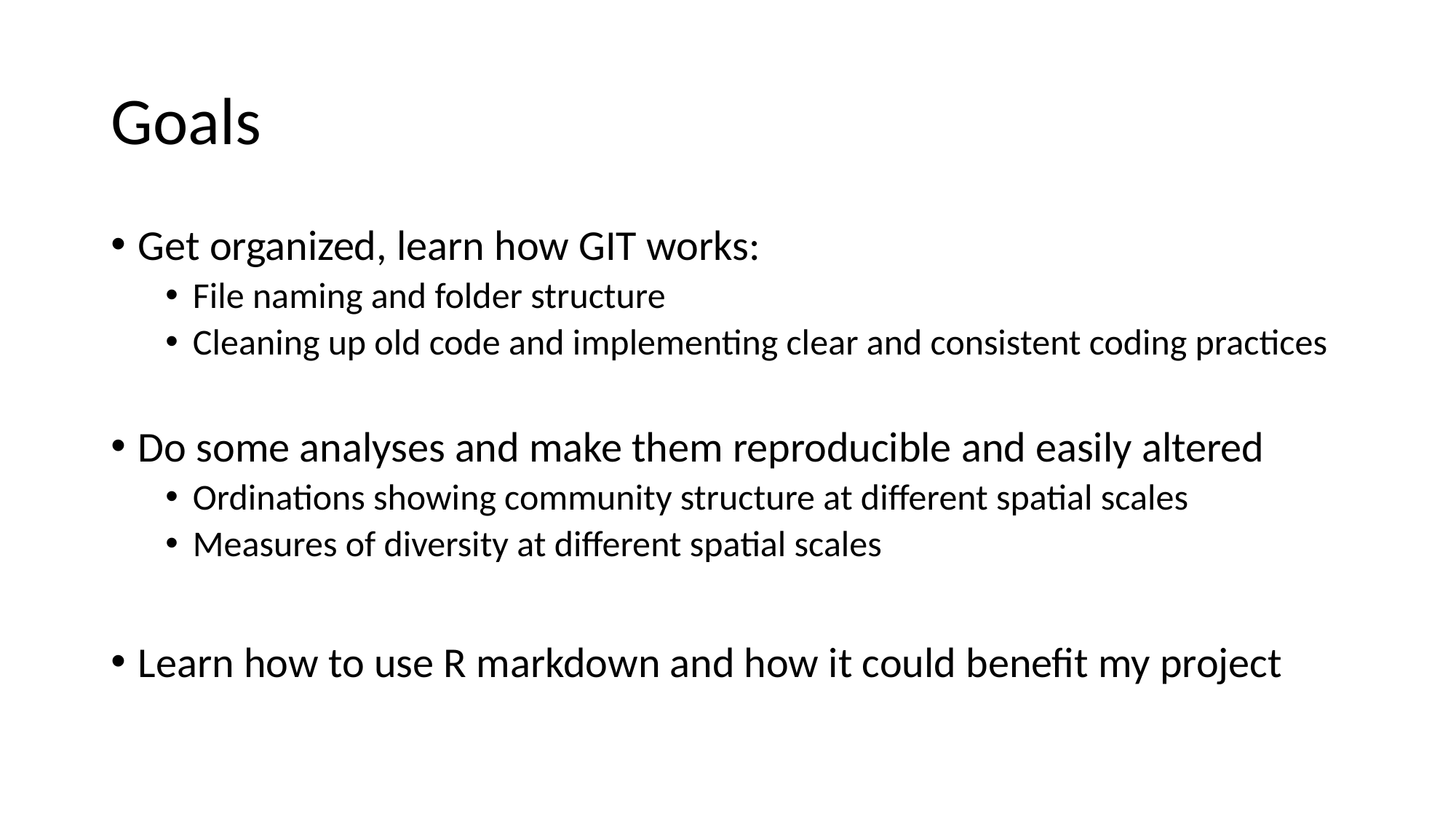

# Goals
Get organized, learn how GIT works:
File naming and folder structure
Cleaning up old code and implementing clear and consistent coding practices

Do some analyses and make them reproducible and easily altered
Ordinations showing community structure at different spatial scales
Measures of diversity at different spatial scales

Learn how to use R markdown and how it could benefit my project